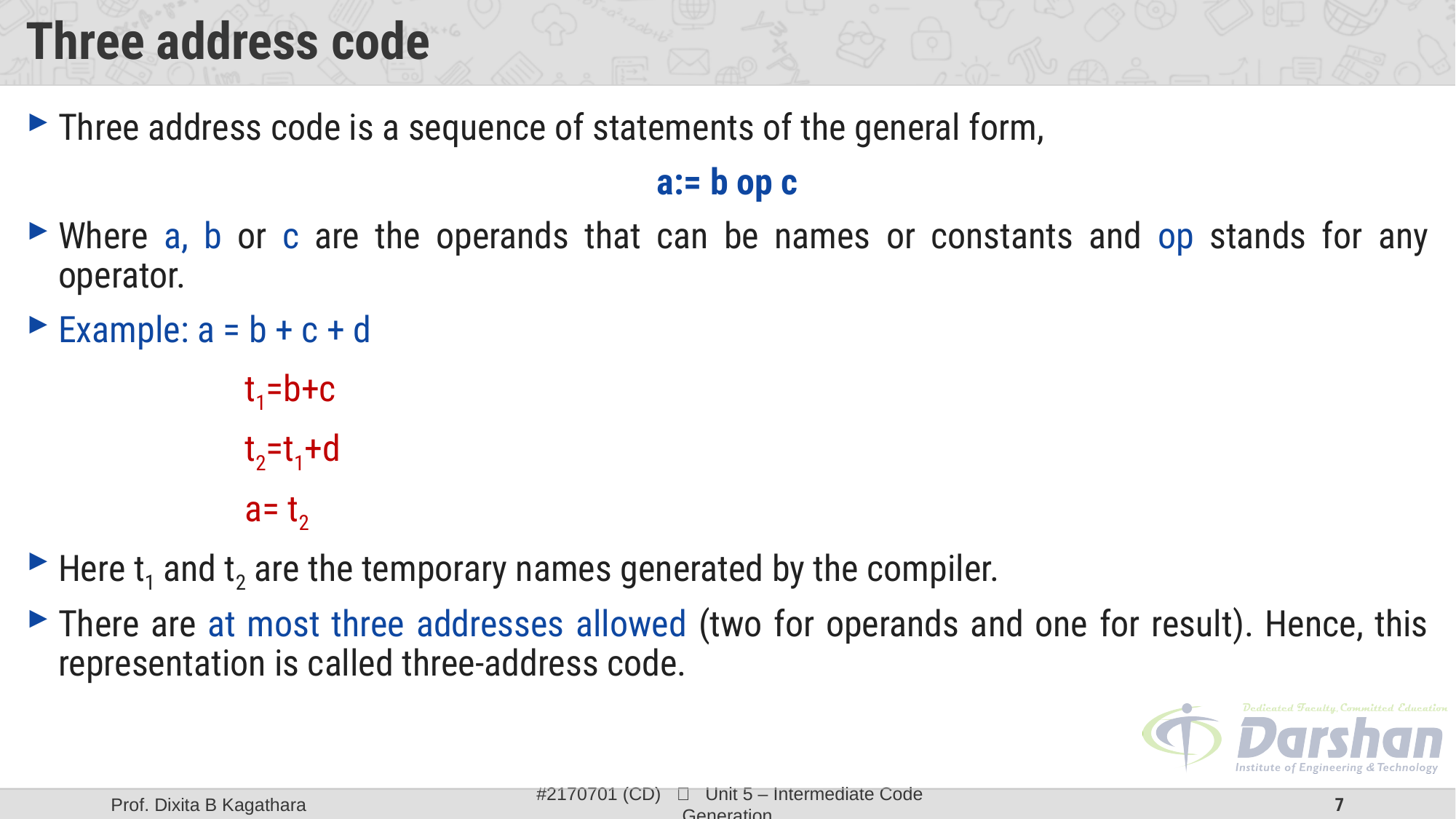

# Three address code
Three address code is a sequence of statements of the general form,
a:= b op c
Where a, b or c are the operands that can be names or constants and op stands for any operator.
Example: a = b + c + d
		t1=b+c
		t2=t1+d
		a= t2
Here t1 and t2 are the temporary names generated by the compiler.
There are at most three addresses allowed (two for operands and one for result). Hence, this representation is called three-address code.